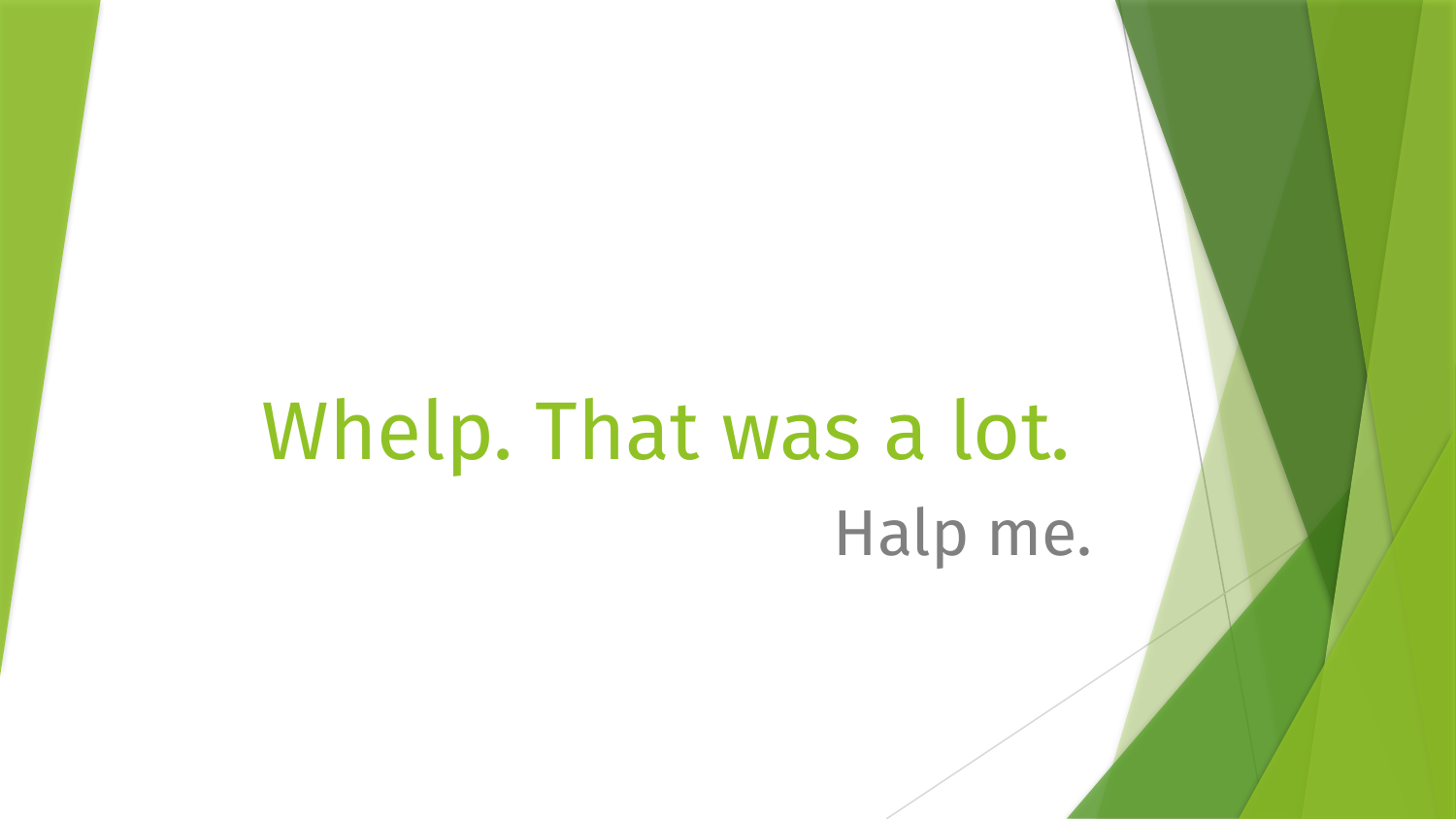

# Whelp. That was a lot.
Halp me.